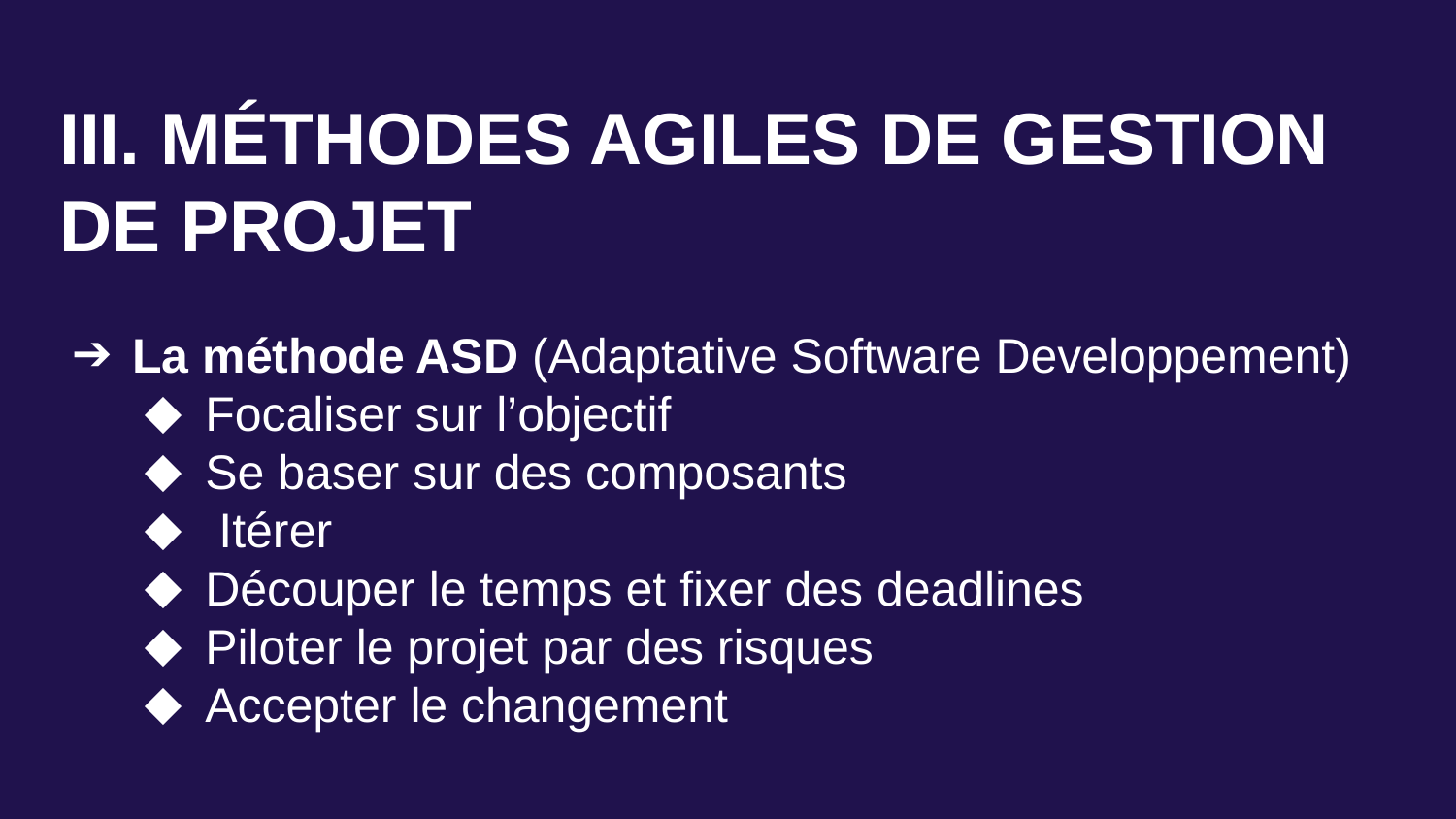

III. MÉTHODES AGILES DE GESTION DE PROJET

La méthode ASD (Adaptative Software Developpement)
Focaliser sur l’objectif
Se baser sur des composants
 Itérer
Découper le temps et fixer des deadlines
Piloter le projet par des risques
Accepter le changement